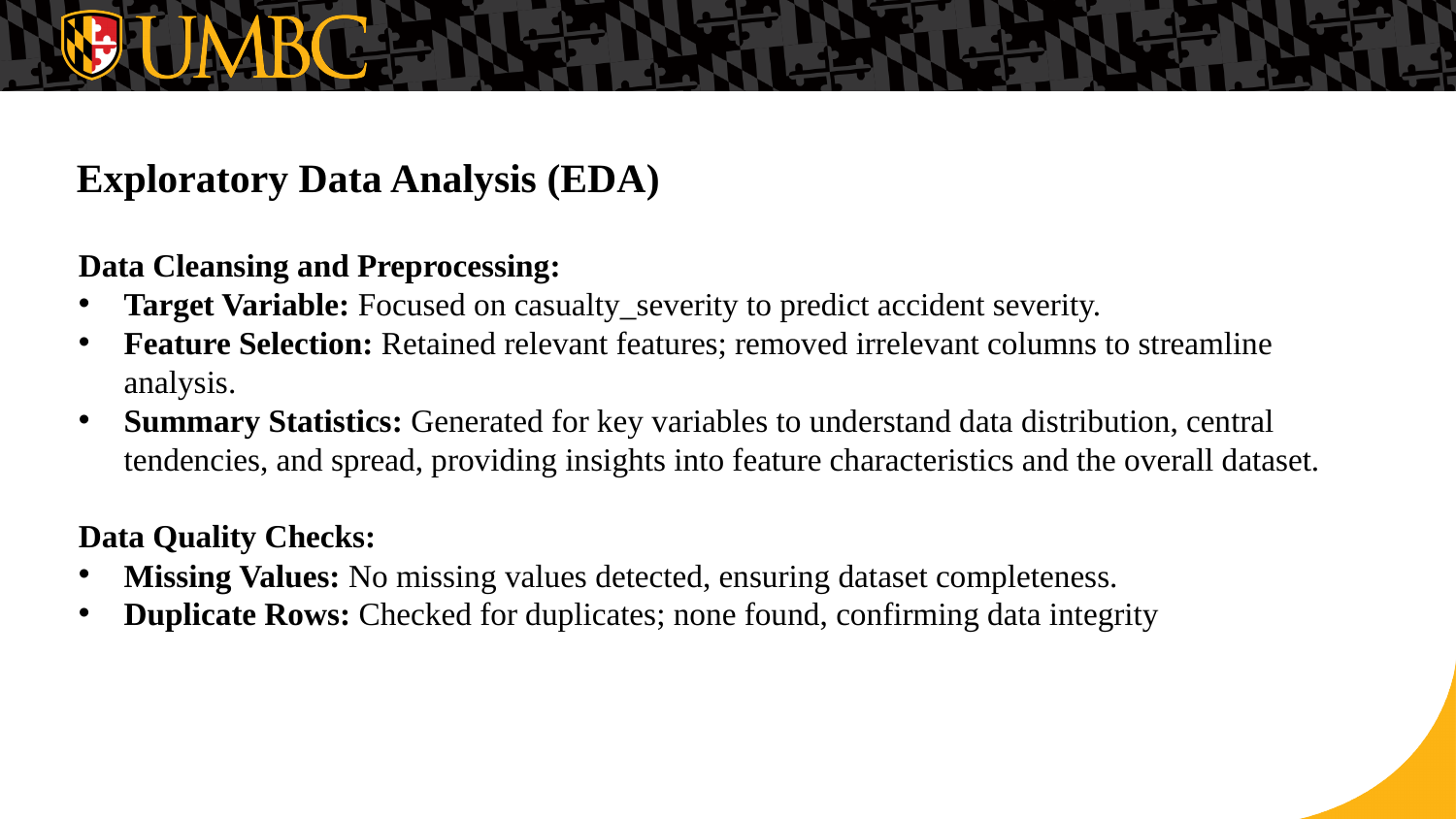

# Exploratory Data Analysis (EDA)
Data Cleansing and Preprocessing:
Target Variable: Focused on casualty_severity to predict accident severity.
Feature Selection: Retained relevant features; removed irrelevant columns to streamline analysis.
Summary Statistics: Generated for key variables to understand data distribution, central tendencies, and spread, providing insights into feature characteristics and the overall dataset.

Data Quality Checks:
Missing Values: No missing values detected, ensuring dataset completeness.
Duplicate Rows: Checked for duplicates; none found, confirming data integrity